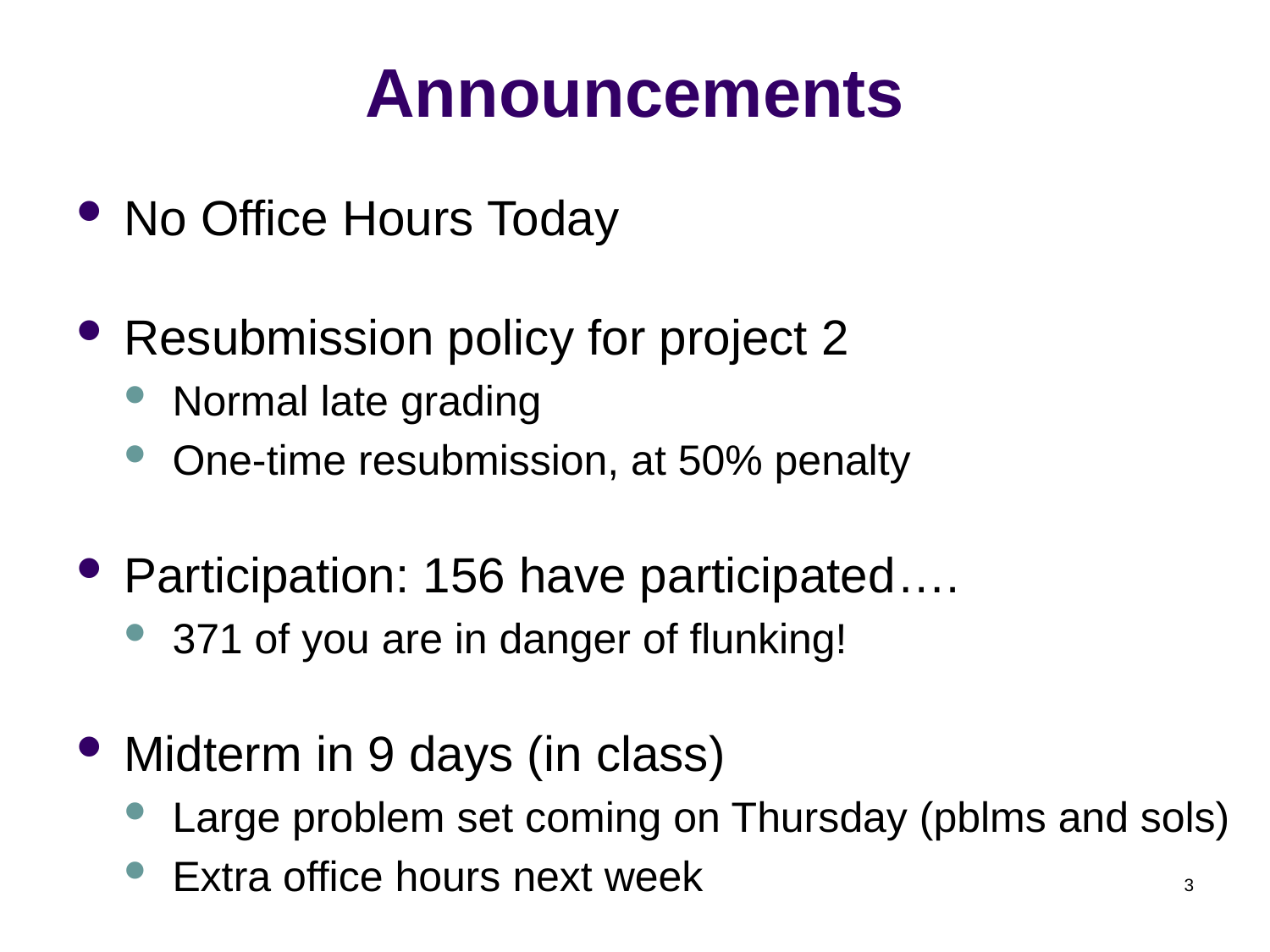

# Announcements
No Office Hours Today

Resubmission policy for project 2
Normal late grading
One-time resubmission, at 50% penalty

Participation: 156 have participated….
371 of you are in danger of flunking!

Midterm in 9 days (in class)
Large problem set coming on Thursday (pblms and sols)
Extra office hours next week

3